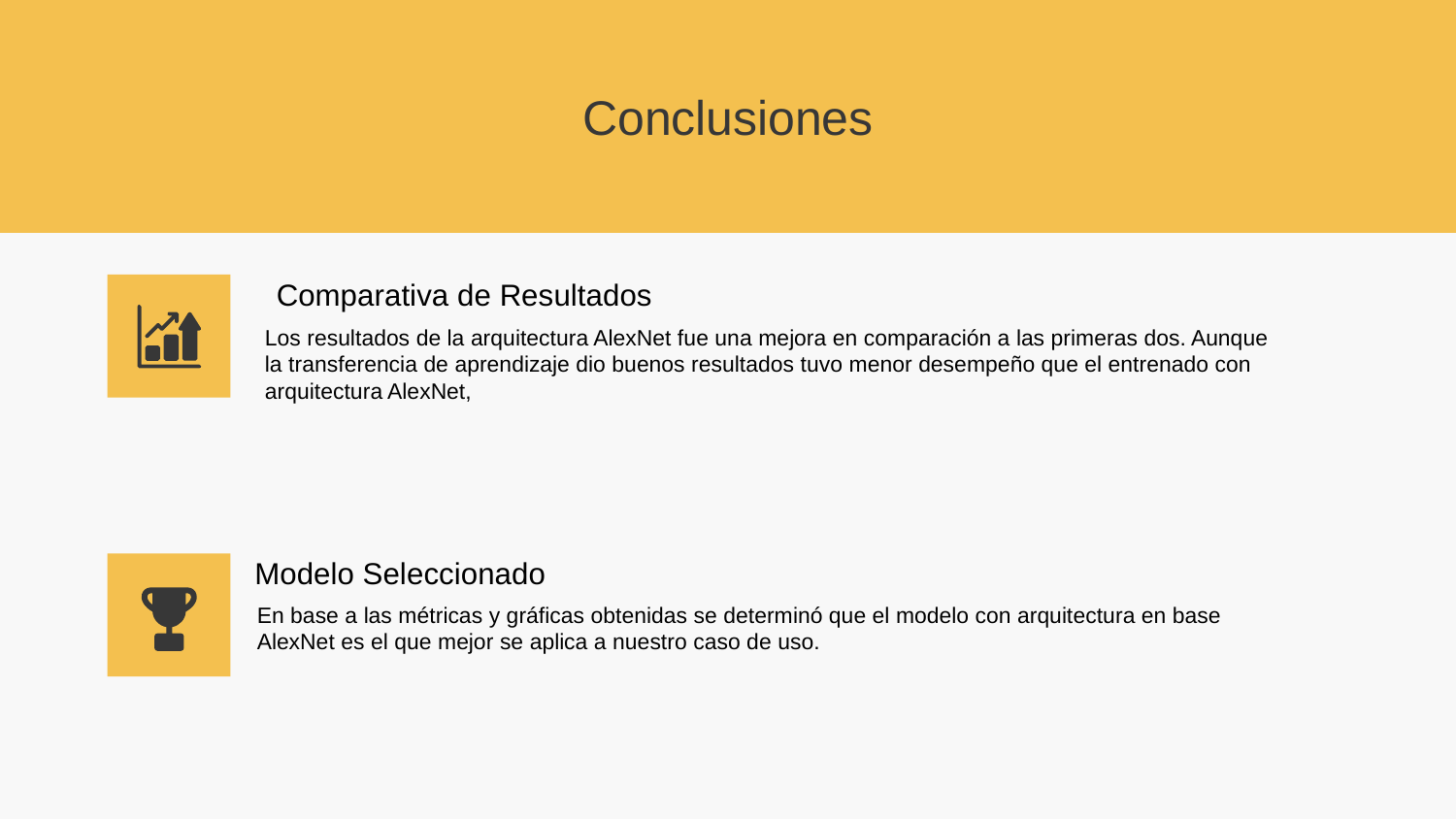

Conclusiones
Comparativa de Resultados

Los resultados de la arquitectura AlexNet fue una mejora en comparación a las primeras dos. Aunque la transferencia de aprendizaje dio buenos resultados tuvo menor desempeño que el entrenado con arquitectura AlexNet,
Modelo Seleccionado

En base a las métricas y gráficas obtenidas se determinó que el modelo con arquitectura en base AlexNet es el que mejor se aplica a nuestro caso de uso.